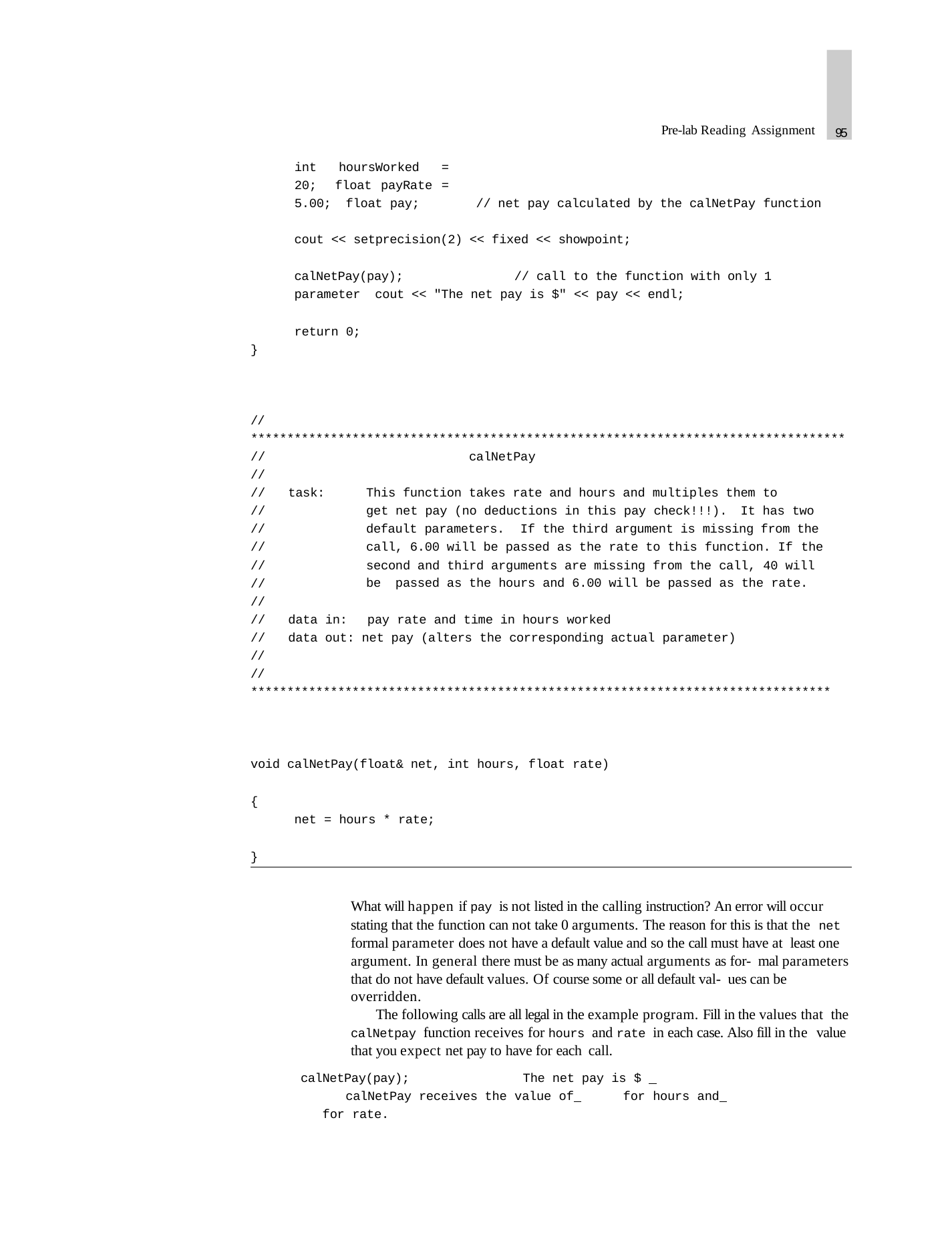

95
Pre-lab Reading Assignment
int hoursWorked = 20;  float payRate = 5.00;  float pay;
// net pay calculated by the calNetPay function
cout << setprecision(2) << fixed << showpoint;

calNetPay(pay);	// call to the function with only 1 parameter  cout << "The net pay is $" << pay << endl;

return 0;
}
//
**********************************************************************************
//
//
//	task:
//
//
//
//
//
//
//	data in:	pay rate and time in hours worked
//	data out: net pay (alters the corresponding actual parameter)
//
//
calNetPay
This function takes rate and hours and multiples them to
get net pay (no deductions in this pay check!!!).	It has two  default parameters.	If the third argument is missing from the  call, 6.00 will be passed as the rate to this function. If the
second and third arguments are missing from the call, 40 will be  passed as the hours and 6.00 will be passed as the rate.
********************************************************************************
void calNetPay(float& net, int hours, float rate)

{
net = hours * rate;

}

What will happen if pay is not listed in the calling instruction? An error will occur  stating that the function can not take 0 arguments. The reason for this is that the  net formal parameter does not have a default value and so the call must have at  least one argument. In general there must be as many actual arguments as for-  mal parameters that do not have default values. Of course some or all default val-  ues can be overridden.
The following calls are all legal in the example program. Fill in the values that  the calNetpay function receives for hours and rate in each case. Also fill in the  value that you expect net pay to have for each call.
calNetPay(pay);		The net pay is $  		     calNetPay receives the value of 	for hours and 	for rate.